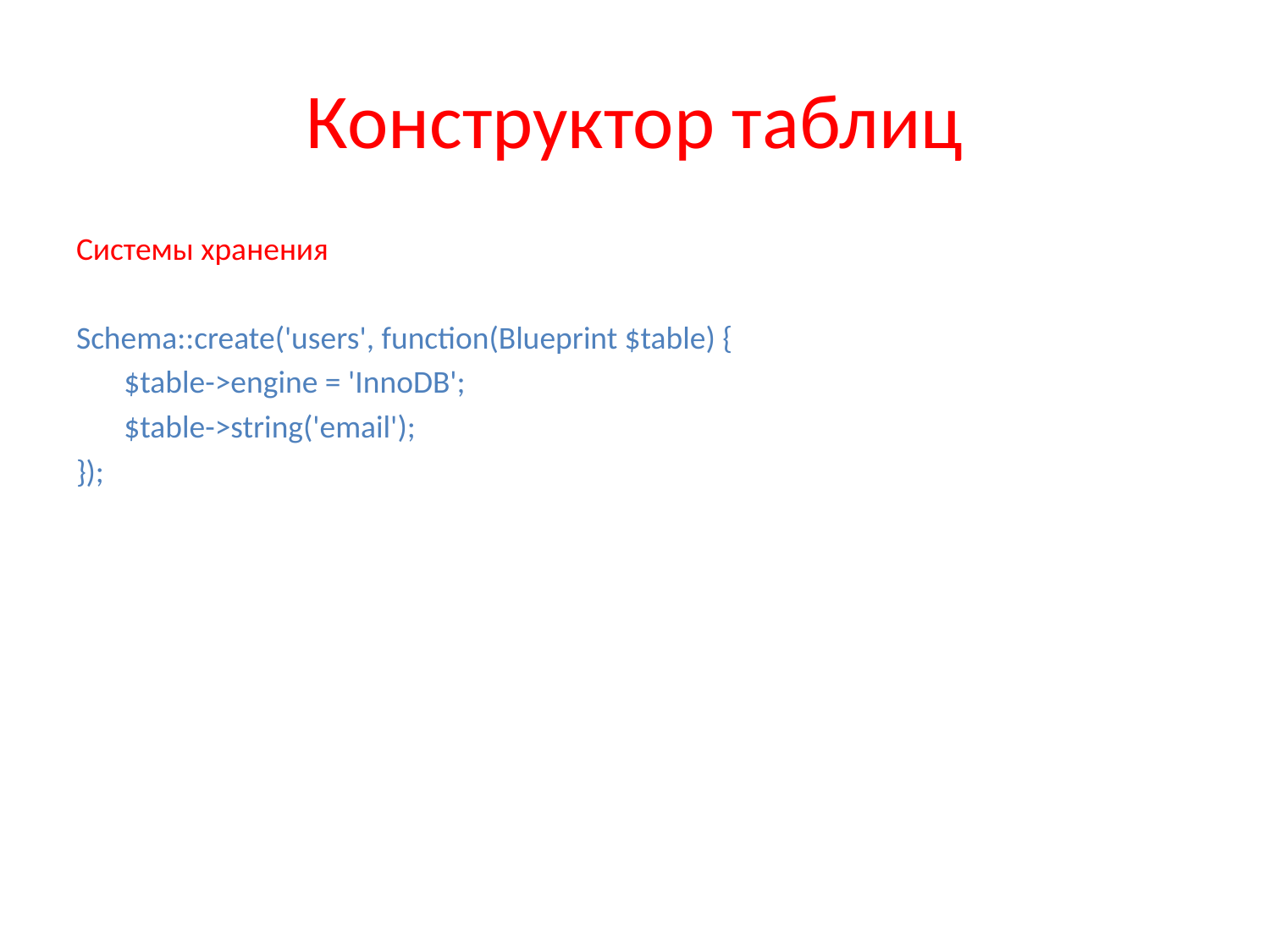

# Конструктор таблиц
Системы хранения

Schema::create('users', function(Blueprint $table) {
	$table->engine = 'InnoDB';
	$table->string('email');
});